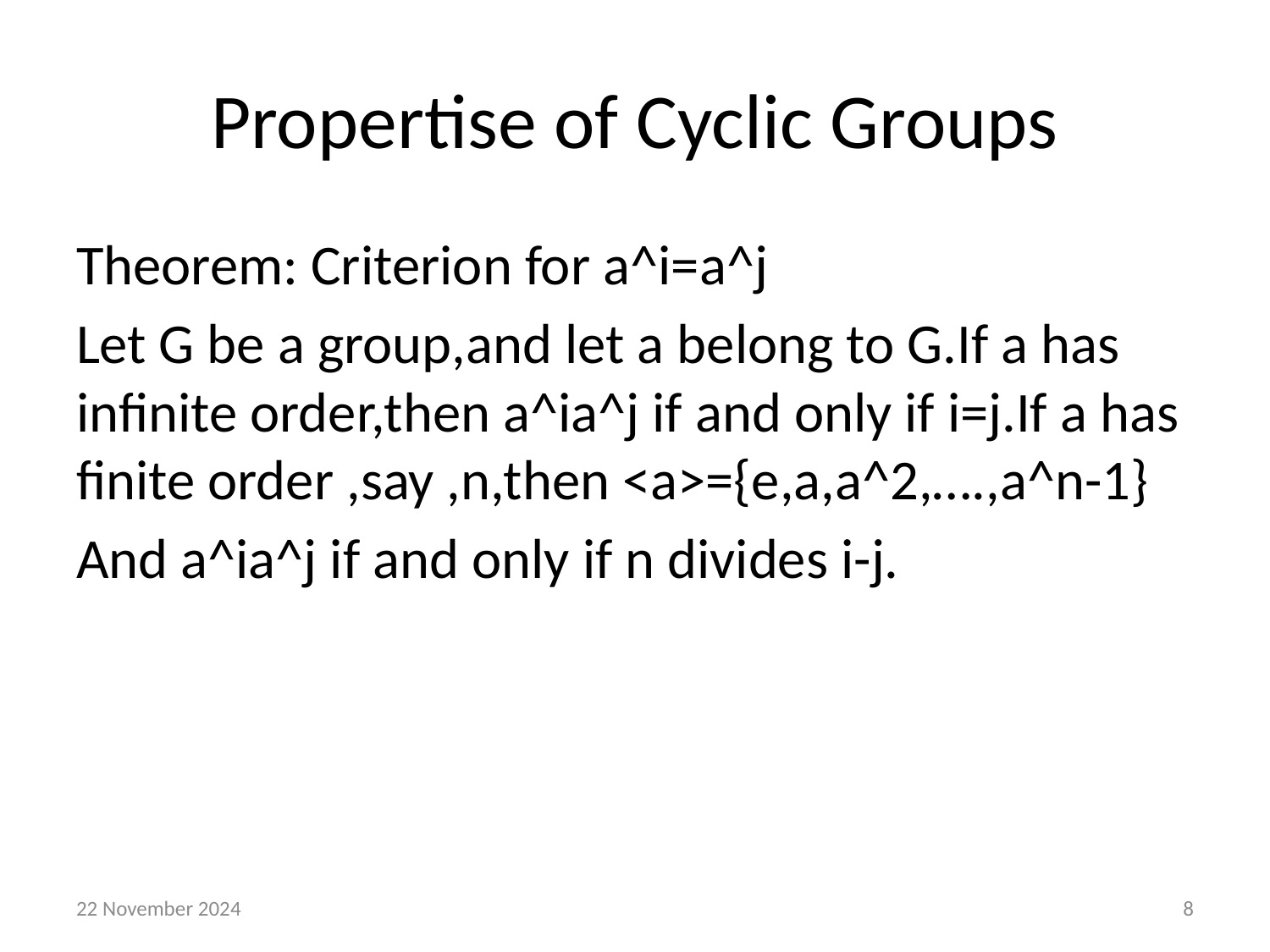

# Propertise of Cyclic Groups
Theorem: Criterion for a^i=a^j
Let G be a group,and let a belong to G.If a has infinite order,then a^ia^j if and only if i=j.If a has finite order ,say ,n,then <a>={e,a,a^2,….,a^n-1}
And a^ia^j if and only if n divides i-j.
22 November 2024
8